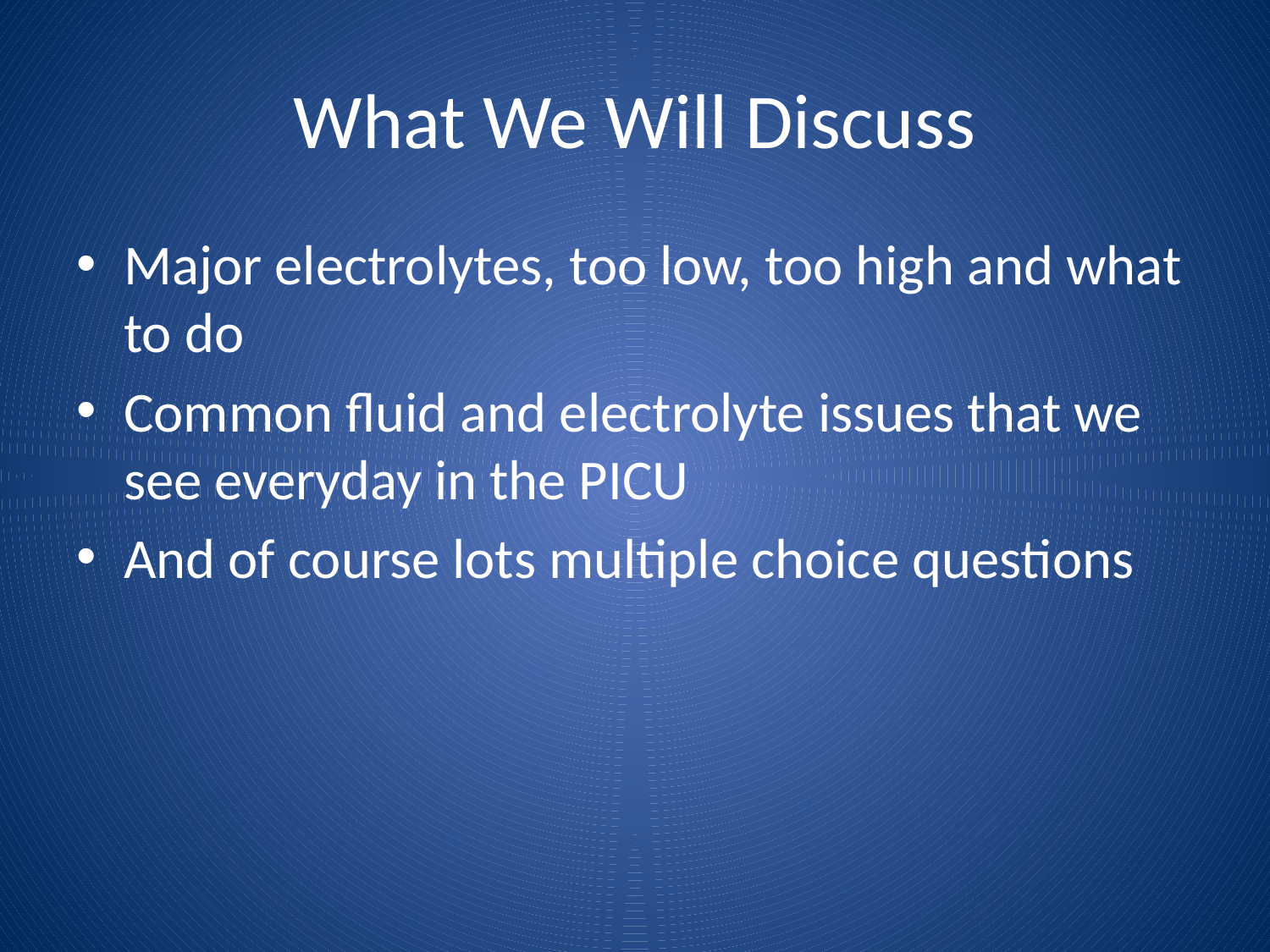

# What We Will Discuss
Major electrolytes, too low, too high and what to do
Common fluid and electrolyte issues that we see everyday in the PICU
And of course lots multiple choice questions